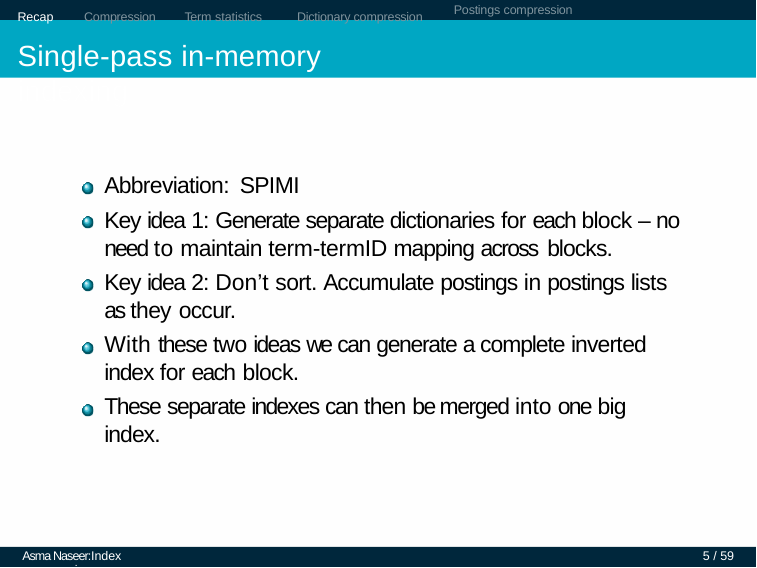

Recap	Compression	Term statistics	Dictionary compression

Single-pass in-memory indexing
Postings compression

Abbreviation: SPIMI
Key idea 1: Generate separate dictionaries for each block – no  need to maintain term-termID mapping across blocks.
Key idea 2: Don’t sort. Accumulate postings in postings lists  as they occur.
With these two ideas we can generate a complete inverted  index for each block.
These separate indexes can then be merged into one big index.

Asma Naseer:Index compression
5 / 59